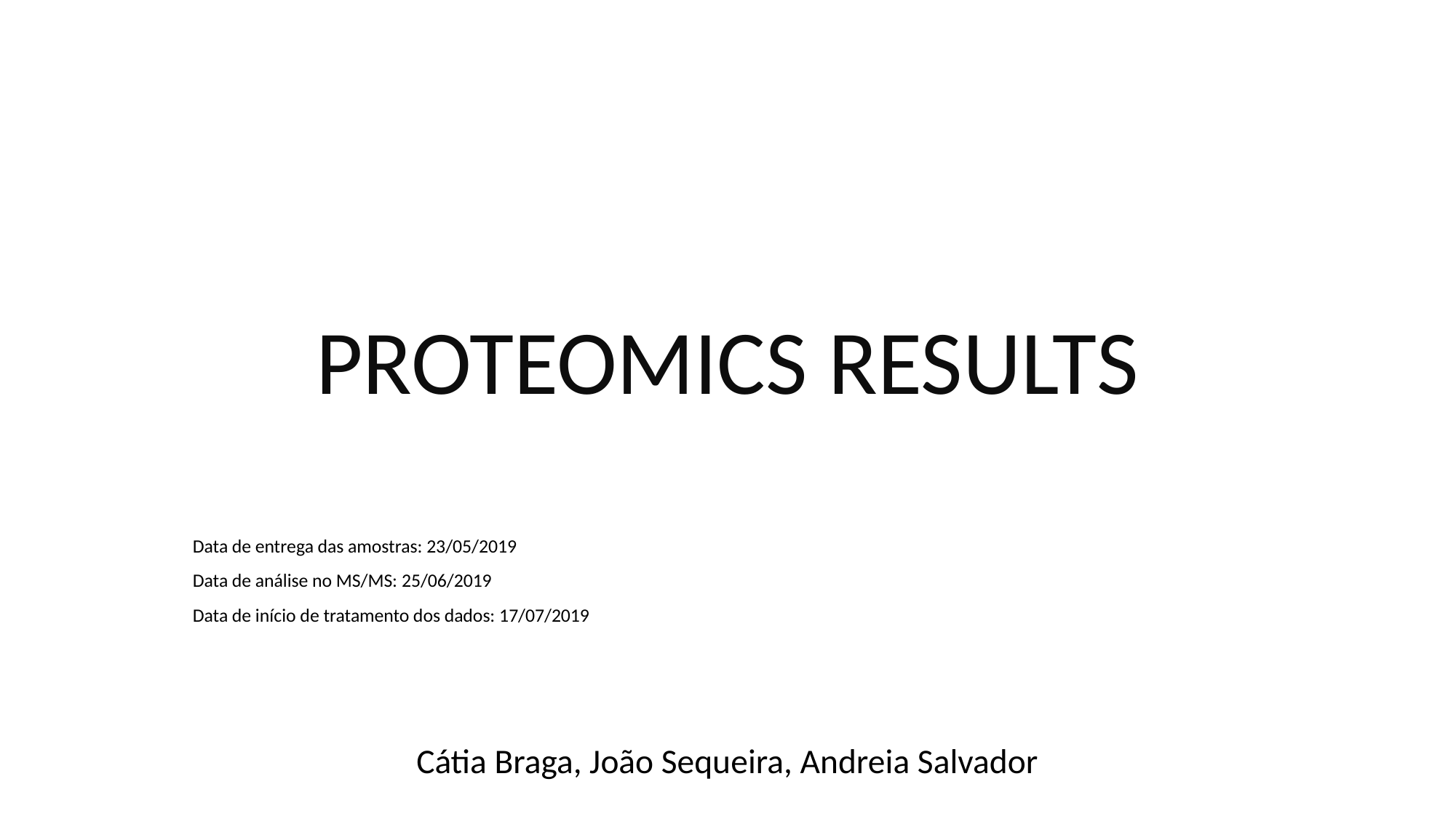

# PROTEOMICS RESULTS
Data de entrega das amostras: 23/05/2019
Data de análise no MS/MS: 25/06/2019
Data de início de tratamento dos dados: 17/07/2019

Cátia Braga, João Sequeira, Andreia Salvador